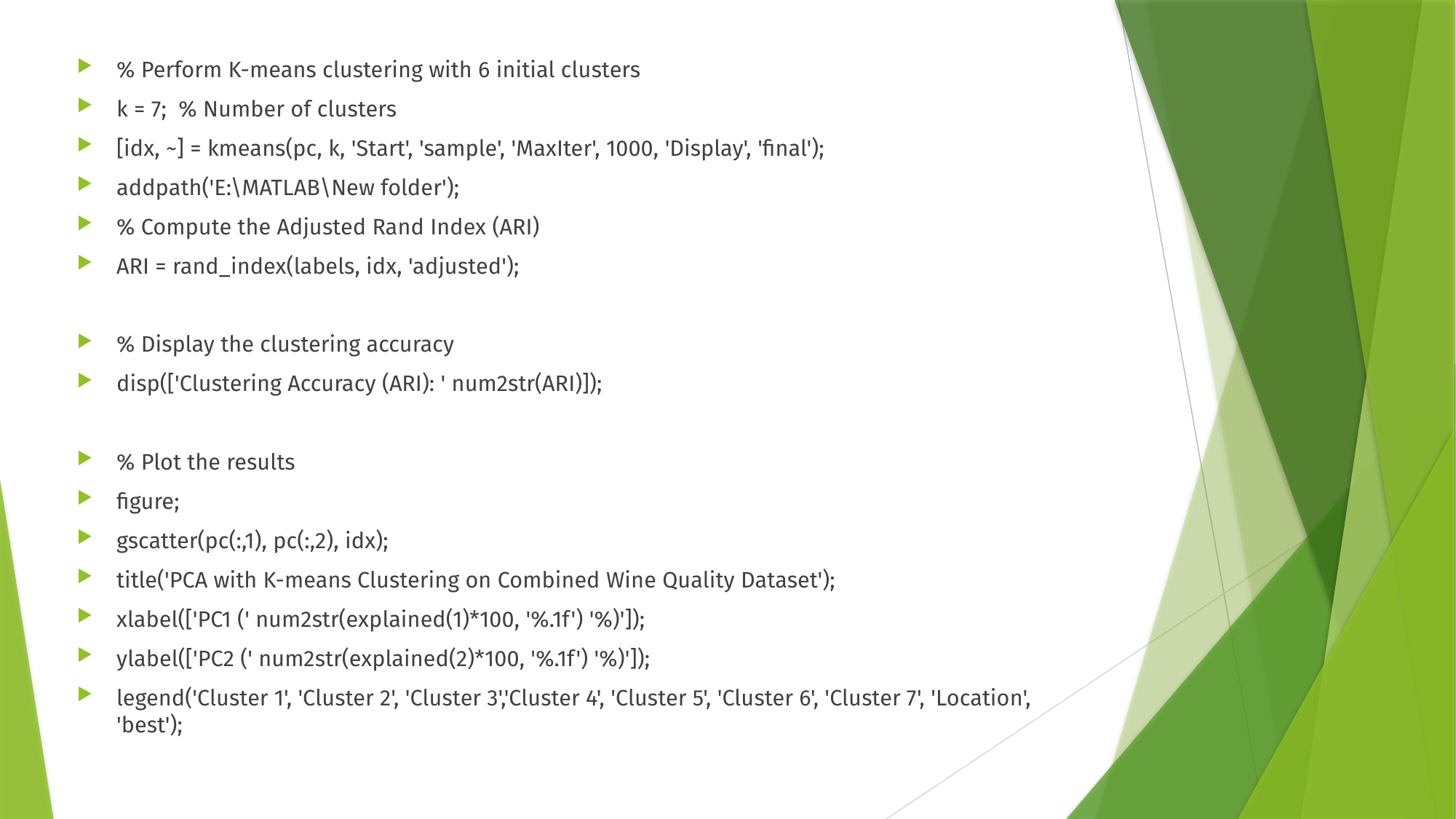

% Perform K-means clustering with 6 initial clusters
k = 7;  % Number of clusters
[idx, ~] = kmeans(pc, k, 'Start', 'sample', 'MaxIter', 1000, 'Display', 'final');
addpath('E:\MATLAB\New folder');
% Compute the Adjusted Rand Index (ARI)
ARI = rand_index(labels, idx, 'adjusted');

% Display the clustering accuracy
disp(['Clustering Accuracy (ARI): ' num2str(ARI)]);

% Plot the results
figure;
gscatter(pc(:,1), pc(:,2), idx);
title('PCA with K-means Clustering on Combined Wine Quality Dataset');
xlabel(['PC1 (' num2str(explained(1)*100, '%.1f') '%)']);
ylabel(['PC2 (' num2str(explained(2)*100, '%.1f') '%)']);
legend('Cluster 1', 'Cluster 2', 'Cluster 3','Cluster 4', 'Cluster 5', 'Cluster 6', 'Cluster 7', 'Location', 'best');